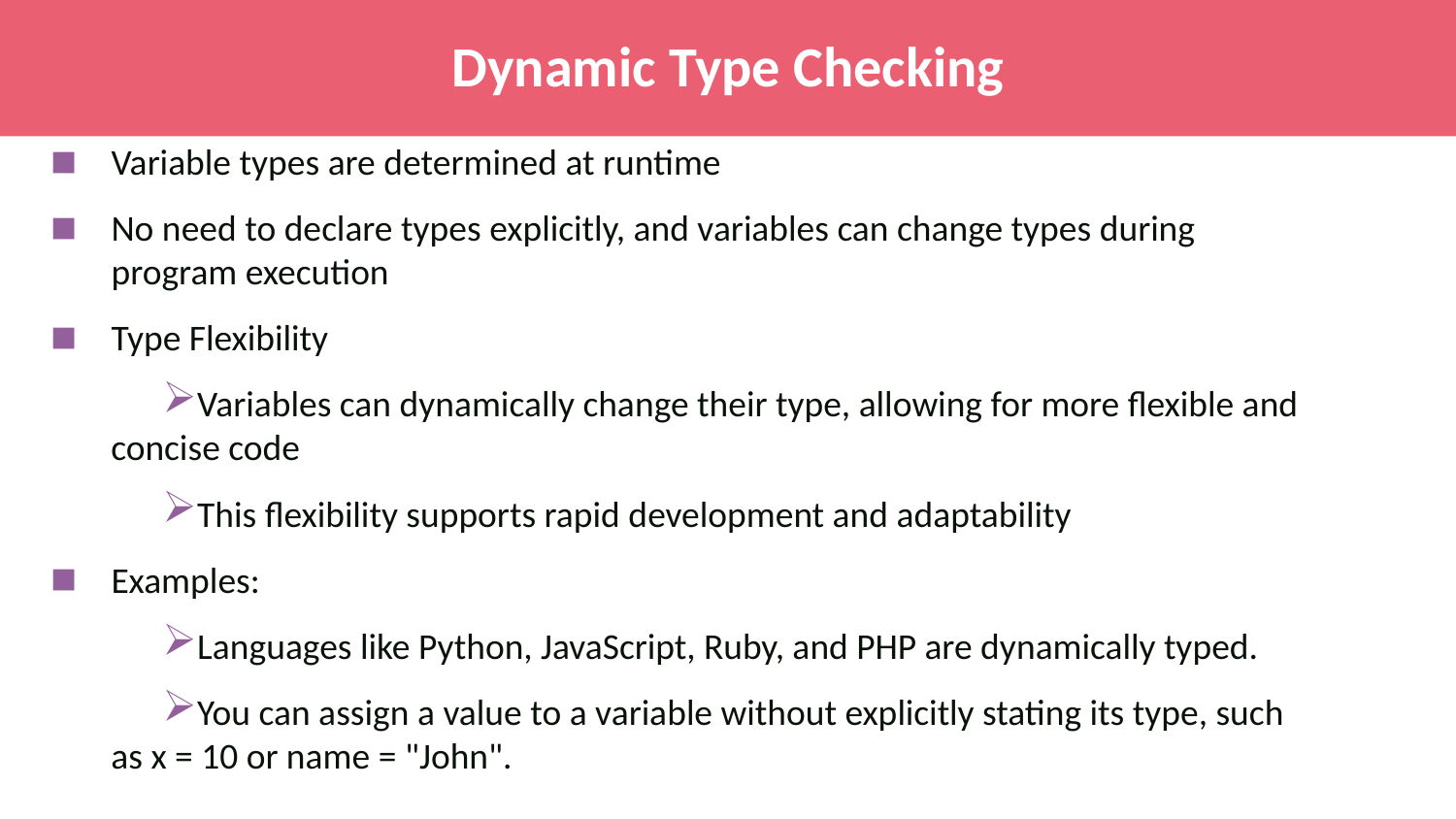

# Dynamic Type Checking
Variable types are determined at runtime
No need to declare types explicitly, and variables can change types during program execution
Type Flexibility
Variables can dynamically change their type, allowing for more flexible and concise code
This flexibility supports rapid development and adaptability
Examples:
Languages like Python, JavaScript, Ruby, and PHP are dynamically typed.
You can assign a value to a variable without explicitly stating its type, such as x = 10 or name = "John".